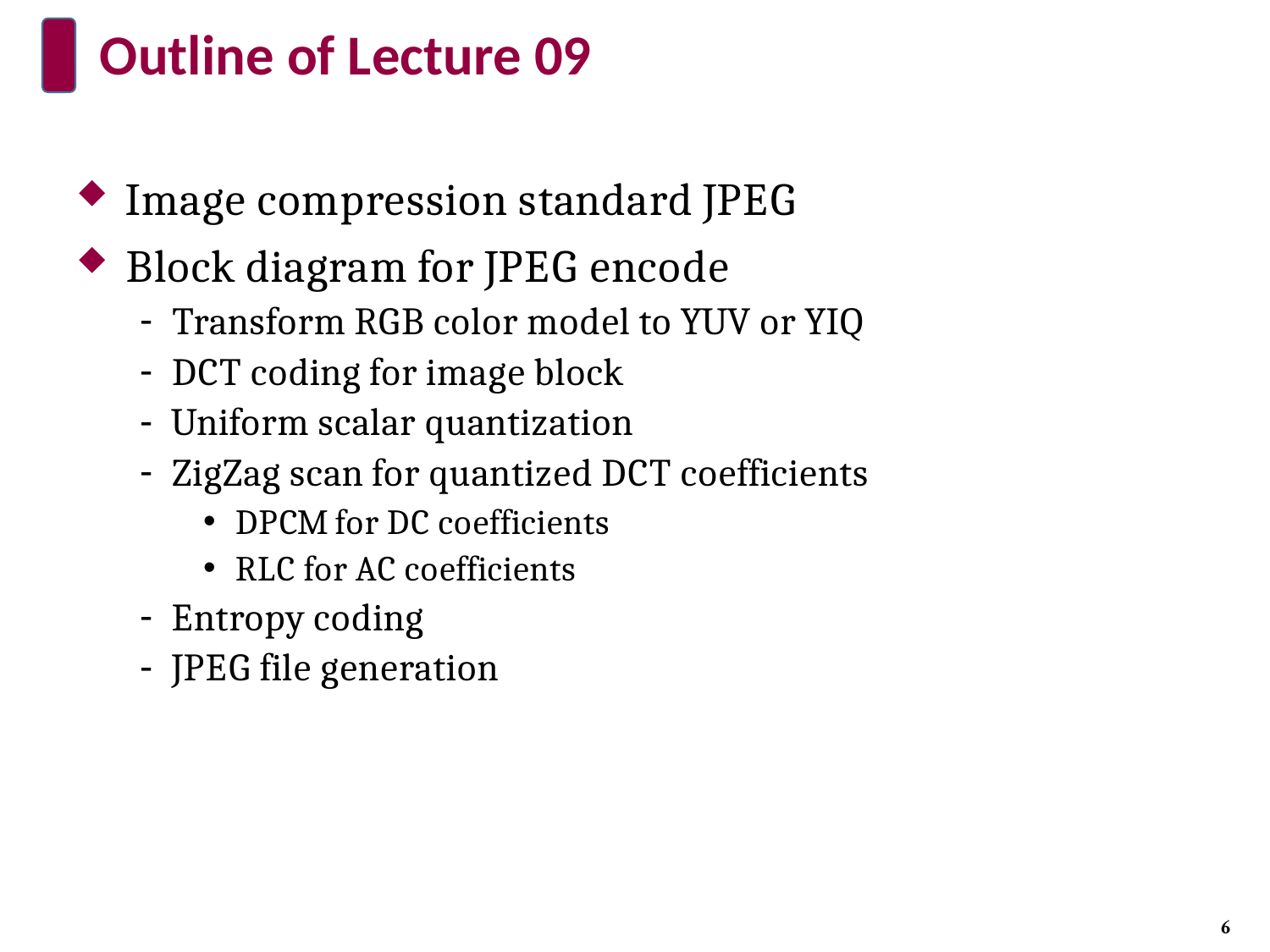

# Outline of Lecture 09
Image compression standard JPEG
Block diagram for JPEG encode
Transform RGB color model to YUV or YIQ
DCT coding for image block
Uniform scalar quantization
ZigZag scan for quantized DCT coefficients
DPCM for DC coefficients
RLC for AC coefficients
Entropy coding
JPEG file generation

6